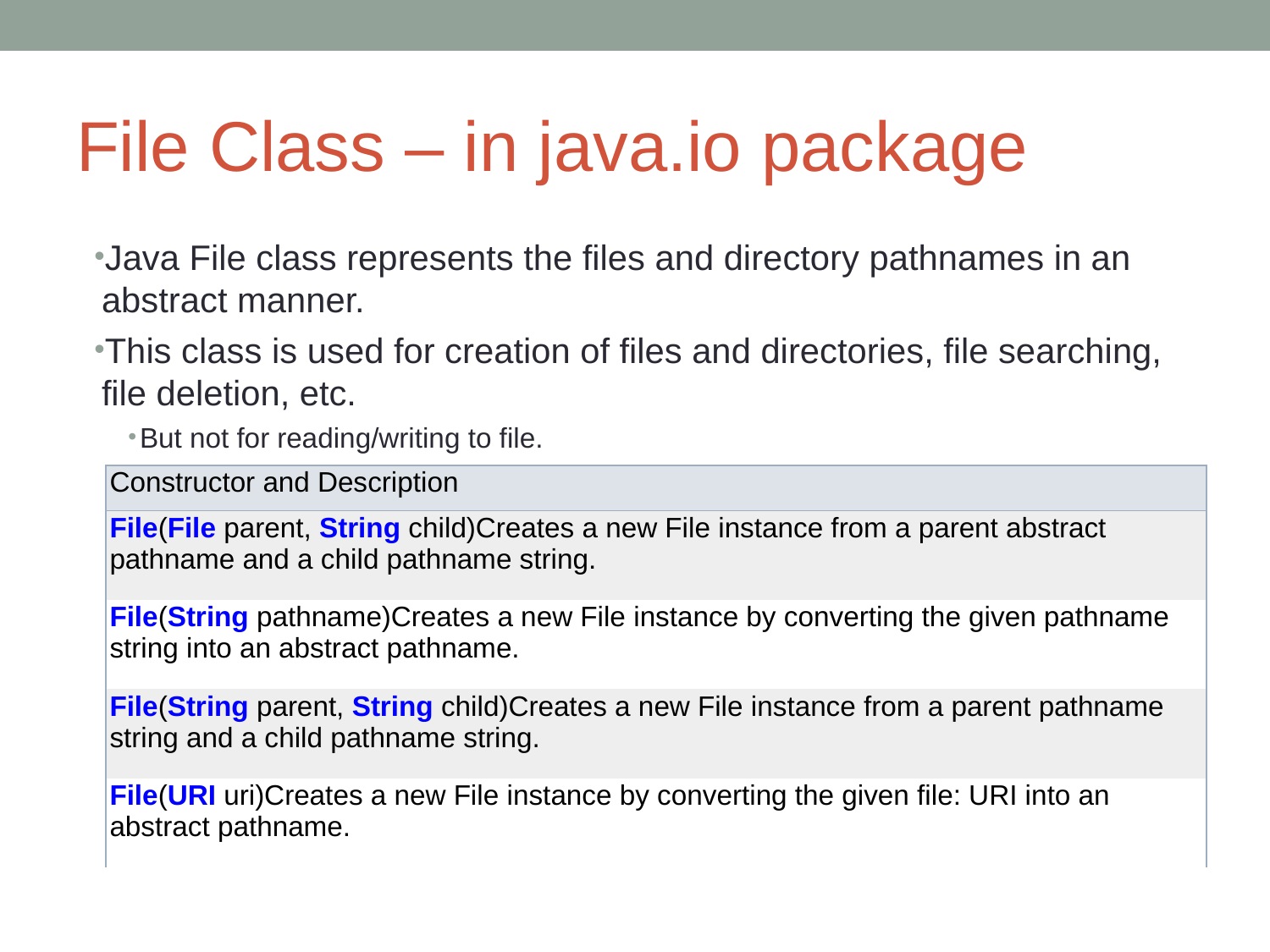

# File Class – in java.io package
Java File class represents the files and directory pathnames in an abstract manner.
This class is used for creation of files and directories, file searching, file deletion, etc.
But not for reading/writing to file.

| Constructor and Description |
| --- |
| File(File parent, String child)Creates a new File instance from a parent abstract pathname and a child pathname string. |
| File(String pathname)Creates a new File instance by converting the given pathname string into an abstract pathname. |
| File(String parent, String child)Creates a new File instance from a parent pathname string and a child pathname string. |
| File(URI uri)Creates a new File instance by converting the given file: URI into an abstract pathname. |